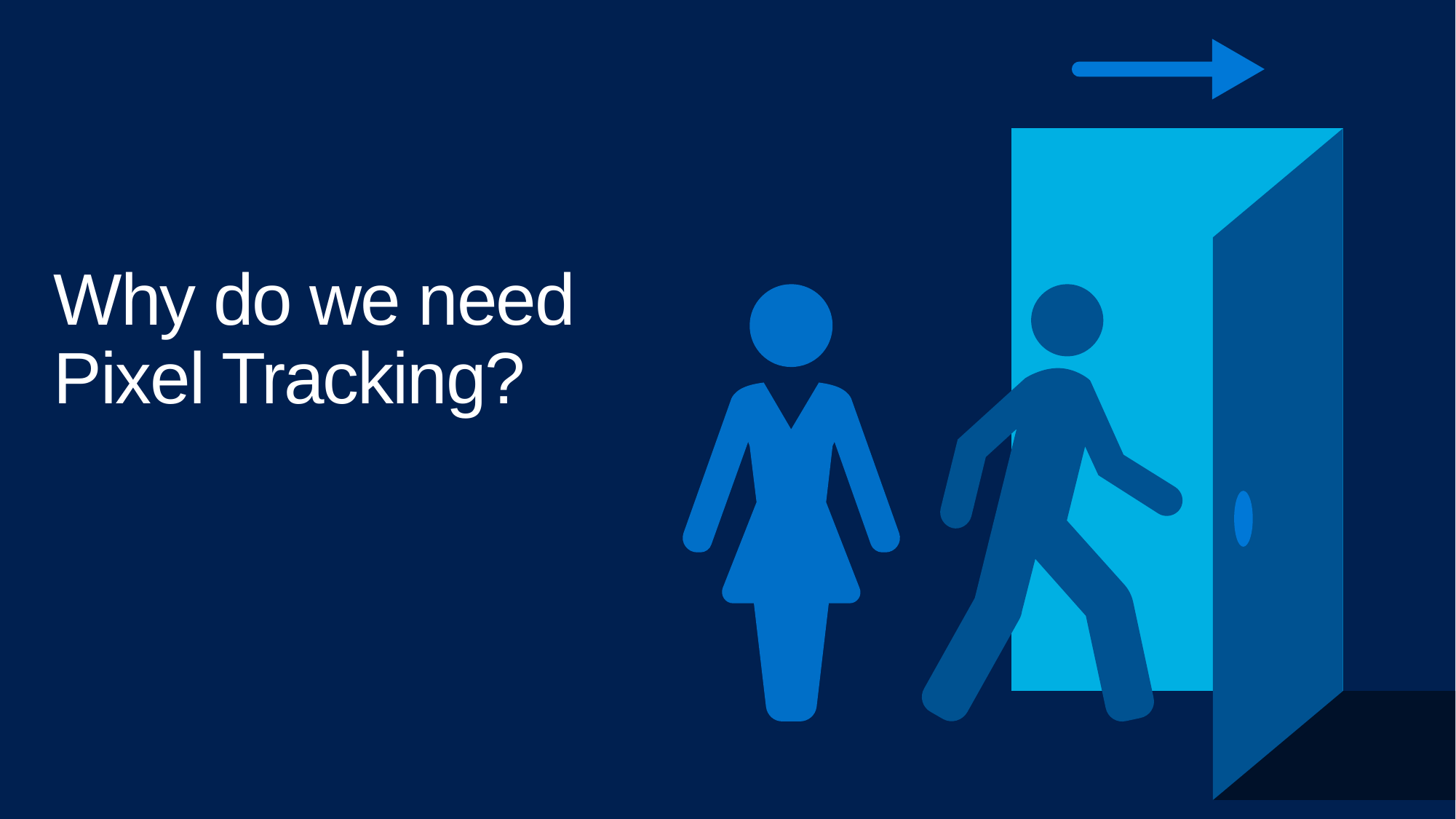

# Why do we need Pixel Tracking?